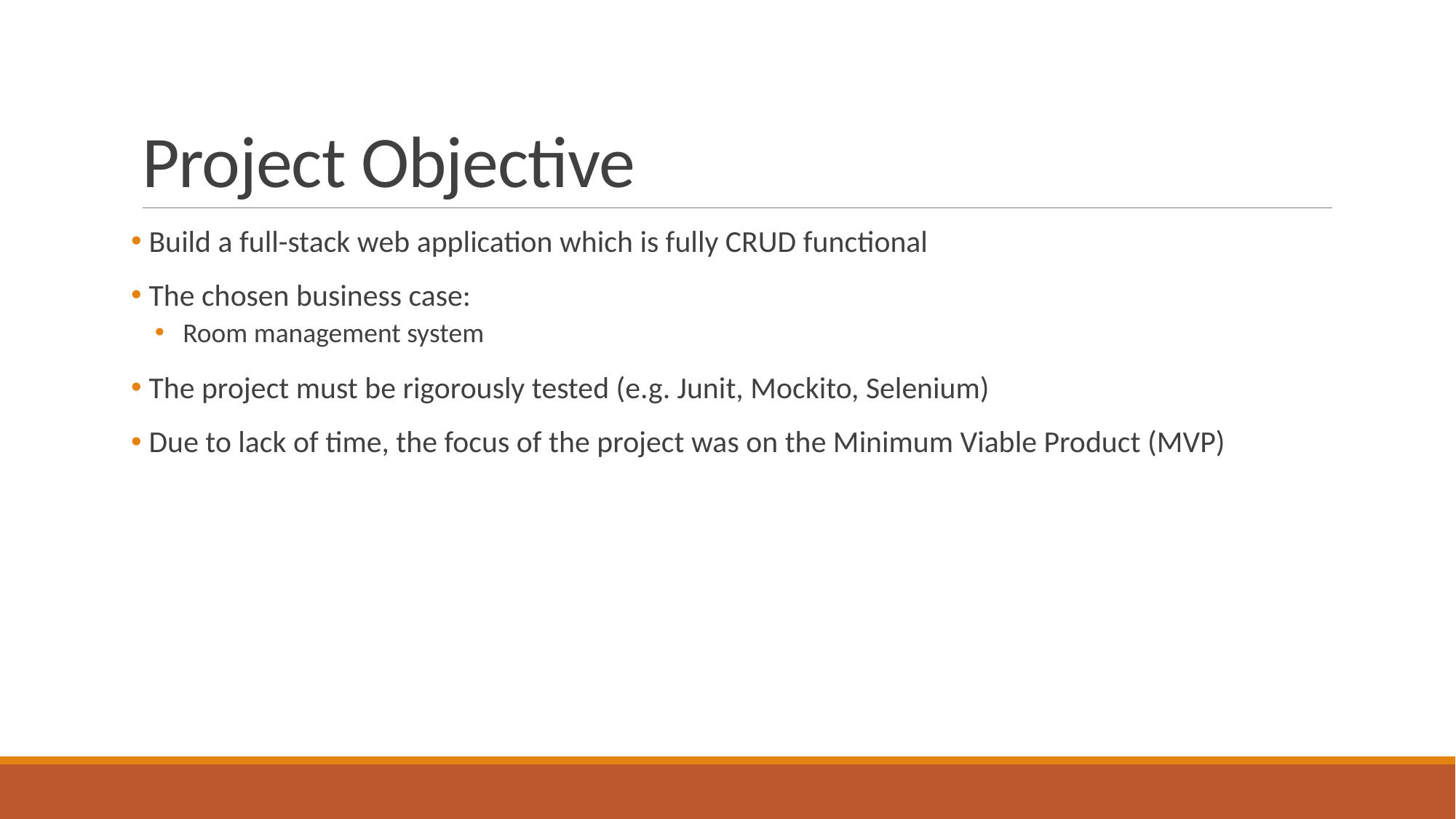

# Project Objective
 Build a full-stack web application which is fully CRUD functional
 The chosen business case:
 Room management system
 The project must be rigorously tested (e.g. Junit, Mockito, Selenium)
 Due to lack of time, the focus of the project was on the Minimum Viable Product (MVP)